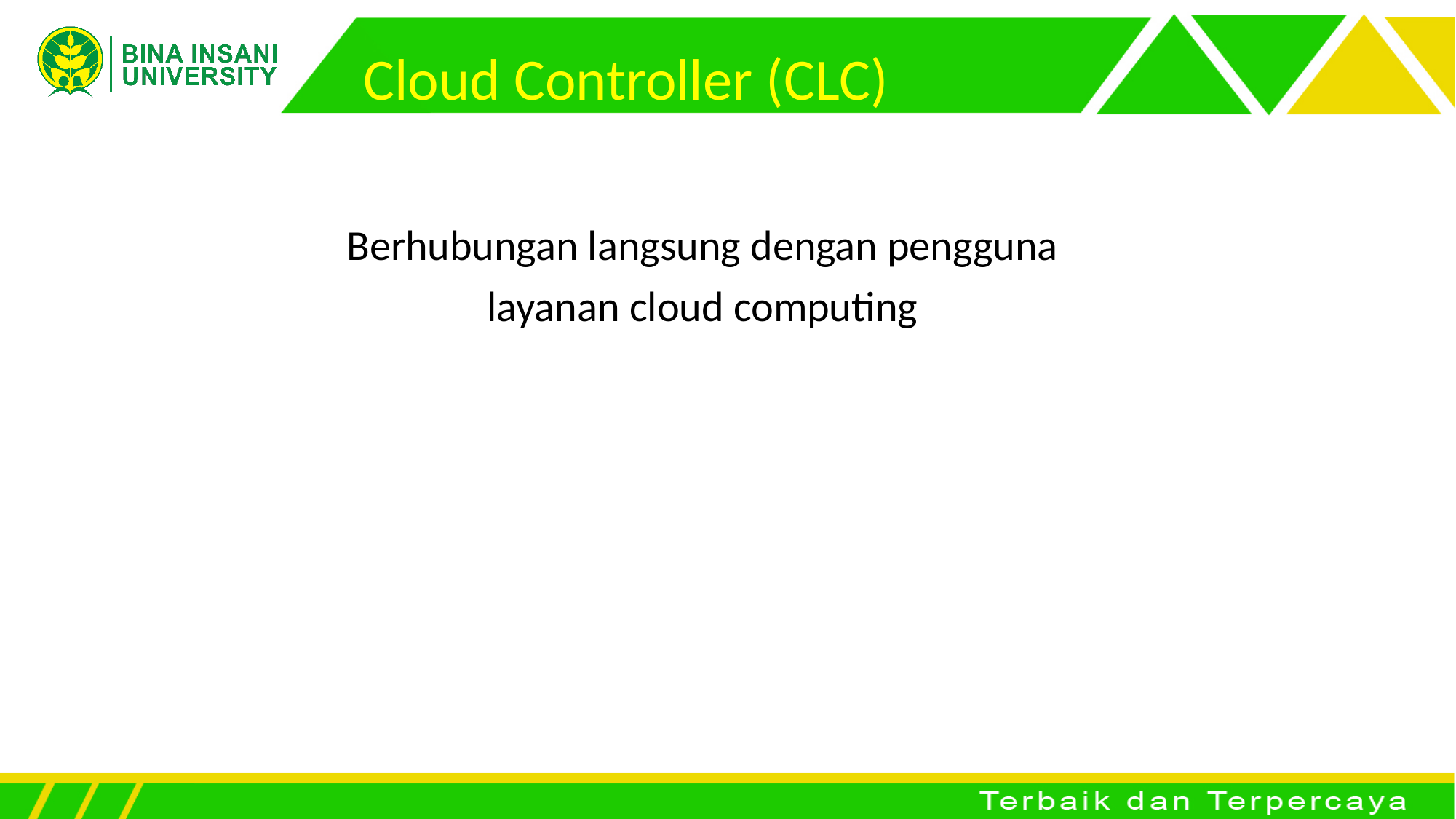

# Cloud Controller (CLC)
Berhubungan langsung dengan pengguna
layanan cloud computing